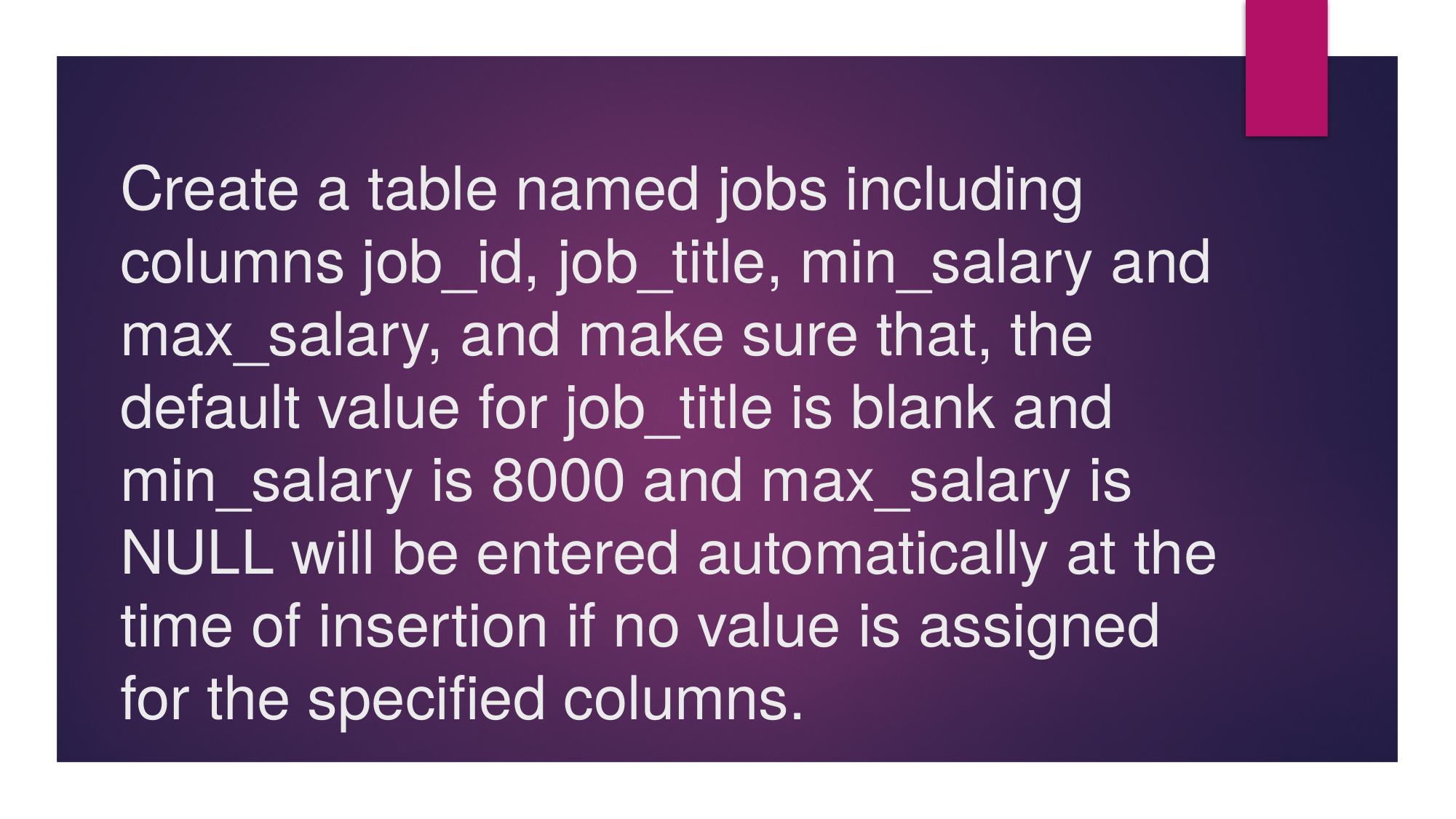

# Create a table named jobs including columns job_id, job_title, min_salary and max_salary, and make sure that, the default value for job_title is blank and min_salary is 8000 and max_salary is NULL will be entered automatically at the time of insertion if no value is assigned for the specified columns.